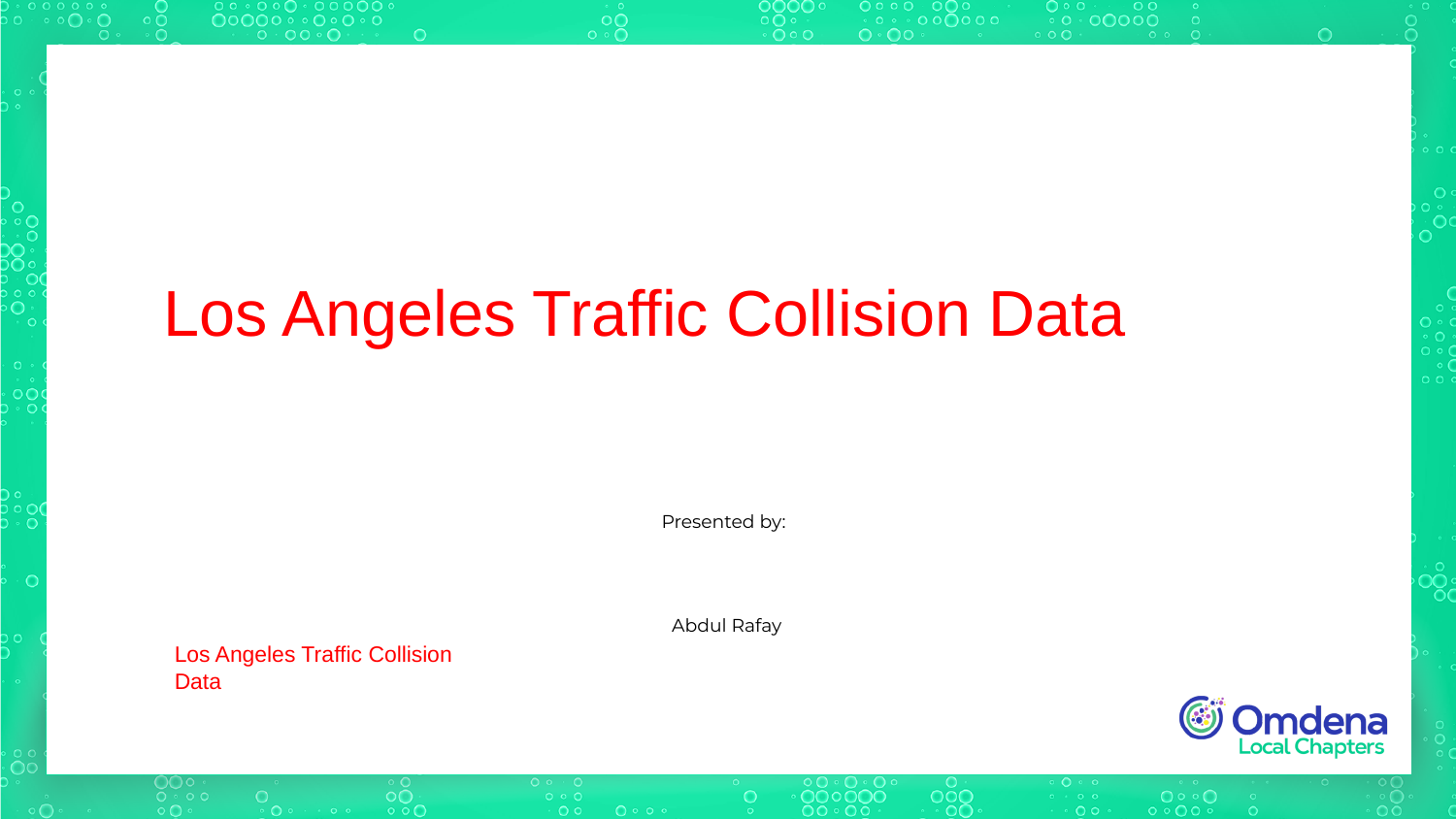

Los Angeles Traffic Collision Data

Abdul Rafay
Presented by:
Los Angeles Traffic Collision Data